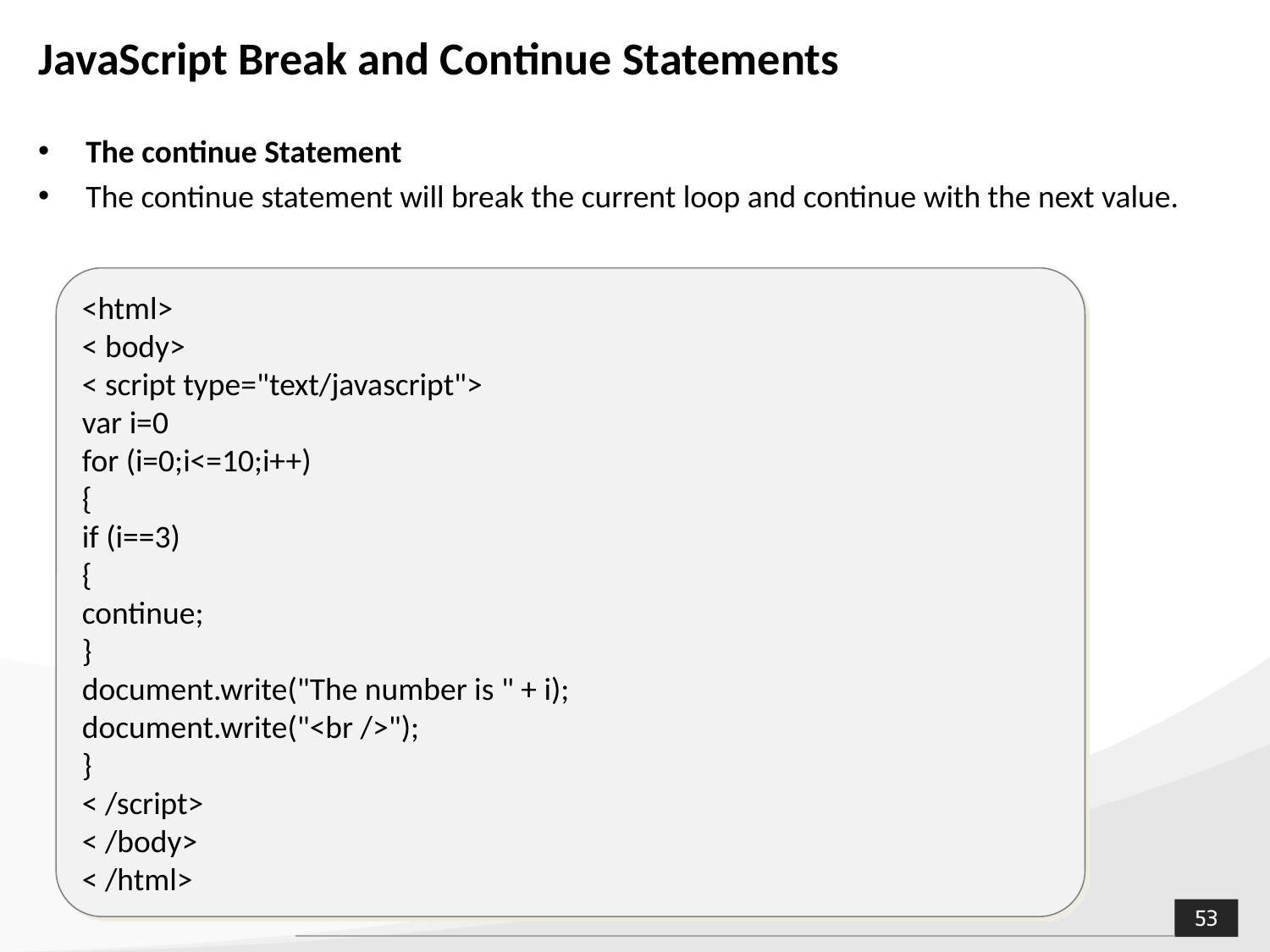

# JavaScript Break and Continue Statements
The continue Statement
The continue statement will break the current loop and continue with the next value.

<html>
< body>
< script type="text/javascript">
var i=0
for (i=0;i<=10;i++)
{
if (i==3)
{
continue;
}
document.write("The number is " + i);
document.write("<br />");
}
< /script>
< /body>
< /html>